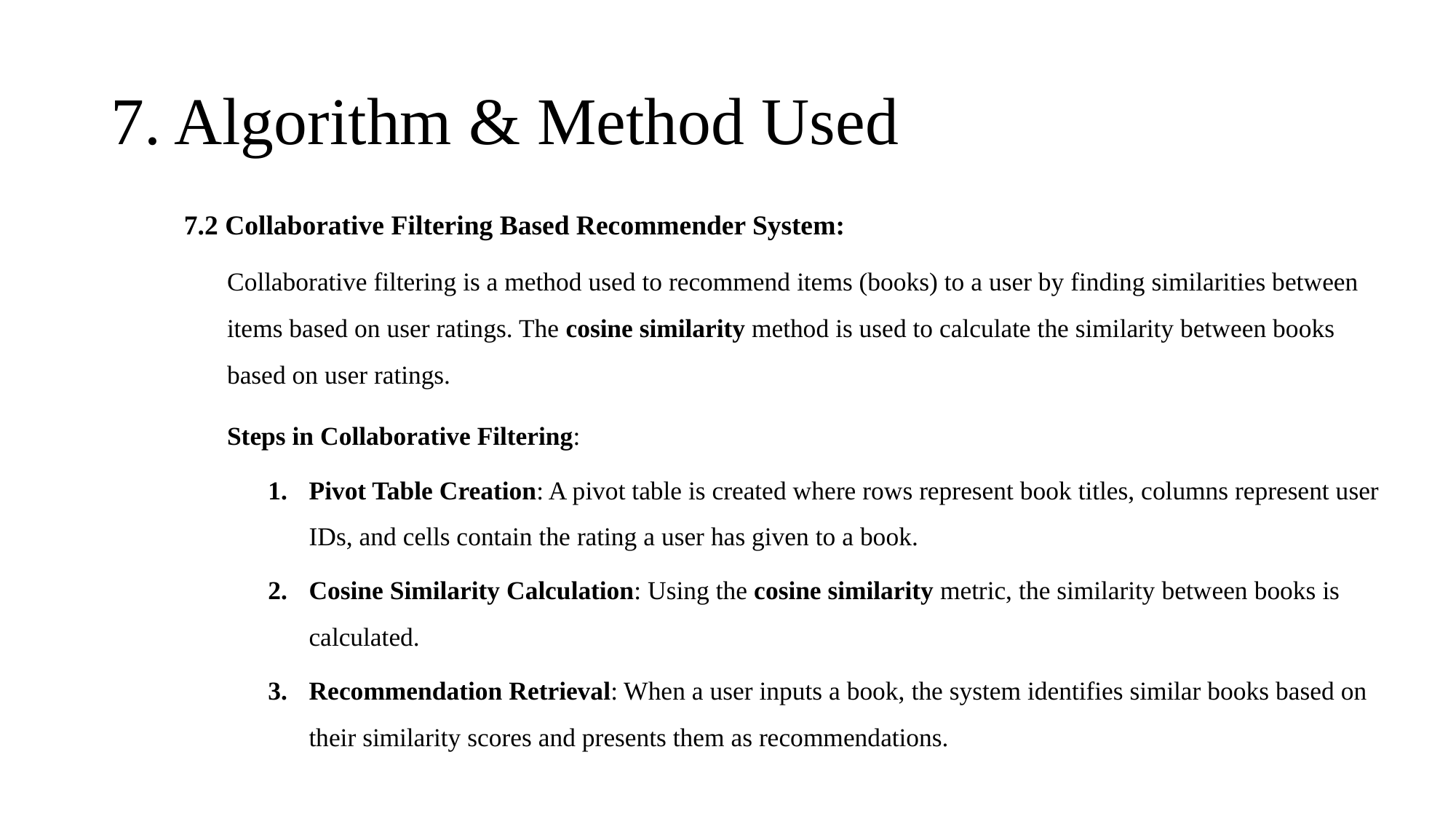

# 7. Algorithm & Method Used
7.2 Collaborative Filtering Based Recommender System:
Collaborative filtering is a method used to recommend items (books) to a user by finding similarities between items based on user ratings. The cosine similarity method is used to calculate the similarity between books based on user ratings.
Steps in Collaborative Filtering:
Pivot Table Creation: A pivot table is created where rows represent book titles, columns represent user IDs, and cells contain the rating a user has given to a book.
Cosine Similarity Calculation: Using the cosine similarity metric, the similarity between books is calculated.
Recommendation Retrieval: When a user inputs a book, the system identifies similar books based on their similarity scores and presents them as recommendations.